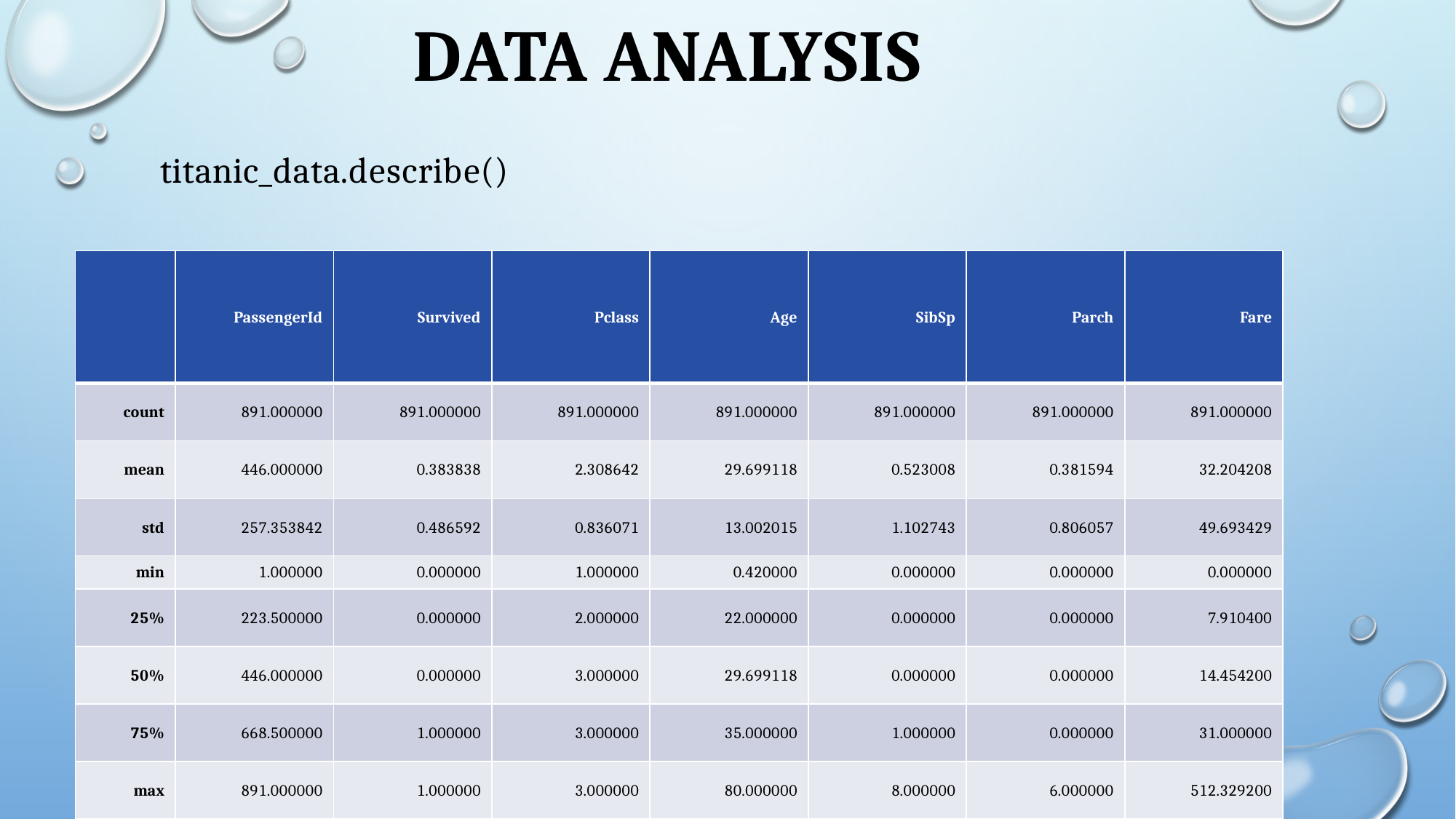

# data analysis
titanic_data.describe()
|  | PassengerId | Survived | Pclass | Age | SibSp | Parch | Fare |
| --- | --- | --- | --- | --- | --- | --- | --- |
| count | 891.000000 | 891.000000 | 891.000000 | 891.000000 | 891.000000 | 891.000000 | 891.000000 |
| mean | 446.000000 | 0.383838 | 2.308642 | 29.699118 | 0.523008 | 0.381594 | 32.204208 |
| std | 257.353842 | 0.486592 | 0.836071 | 13.002015 | 1.102743 | 0.806057 | 49.693429 |
| min | 1.000000 | 0.000000 | 1.000000 | 0.420000 | 0.000000 | 0.000000 | 0.000000 |
| 25% | 223.500000 | 0.000000 | 2.000000 | 22.000000 | 0.000000 | 0.000000 | 7.910400 |
| 50% | 446.000000 | 0.000000 | 3.000000 | 29.699118 | 0.000000 | 0.000000 | 14.454200 |
| 75% | 668.500000 | 1.000000 | 3.000000 | 35.000000 | 1.000000 | 0.000000 | 31.000000 |
| max | 891.000000 | 1.000000 | 3.000000 | 80.000000 | 8.000000 | 6.000000 | 512.329200 |